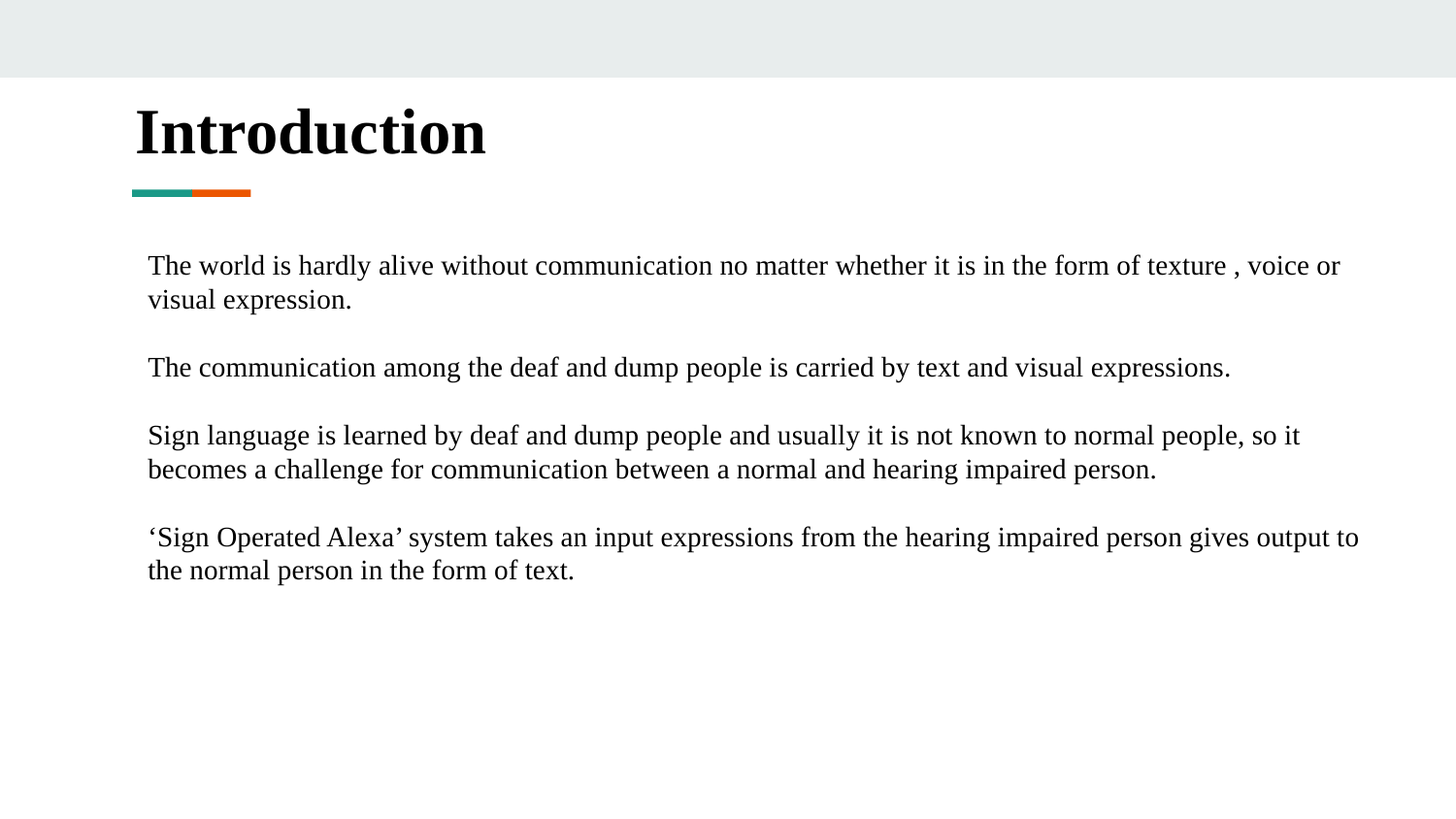

Introduction
The world is hardly alive without communication no matter whether it is in the form of texture , voice or visual expression.

The communication among the deaf and dump people is carried by text and visual expressions.

Sign language is learned by deaf and dump people and usually it is not known to normal people, so it becomes a challenge for communication between a normal and hearing impaired person.

‘Sign Operated Alexa’ system takes an input expressions from the hearing impaired person gives output to the normal person in the form of text.